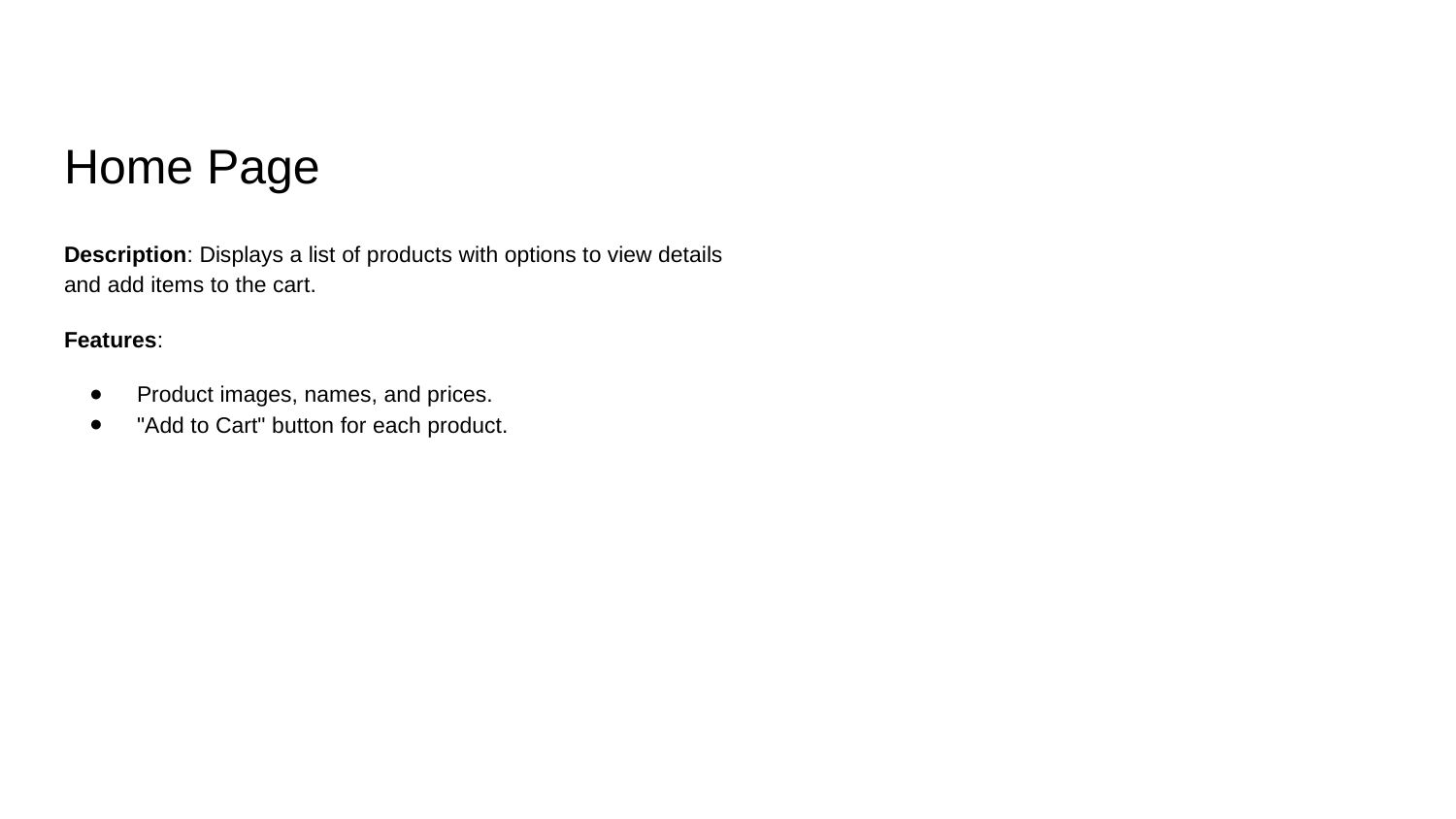

# Home Page
Description: Displays a list of products with options to view details and add items to the cart.
Features:
Product images, names, and prices.
"Add to Cart" button for each product.